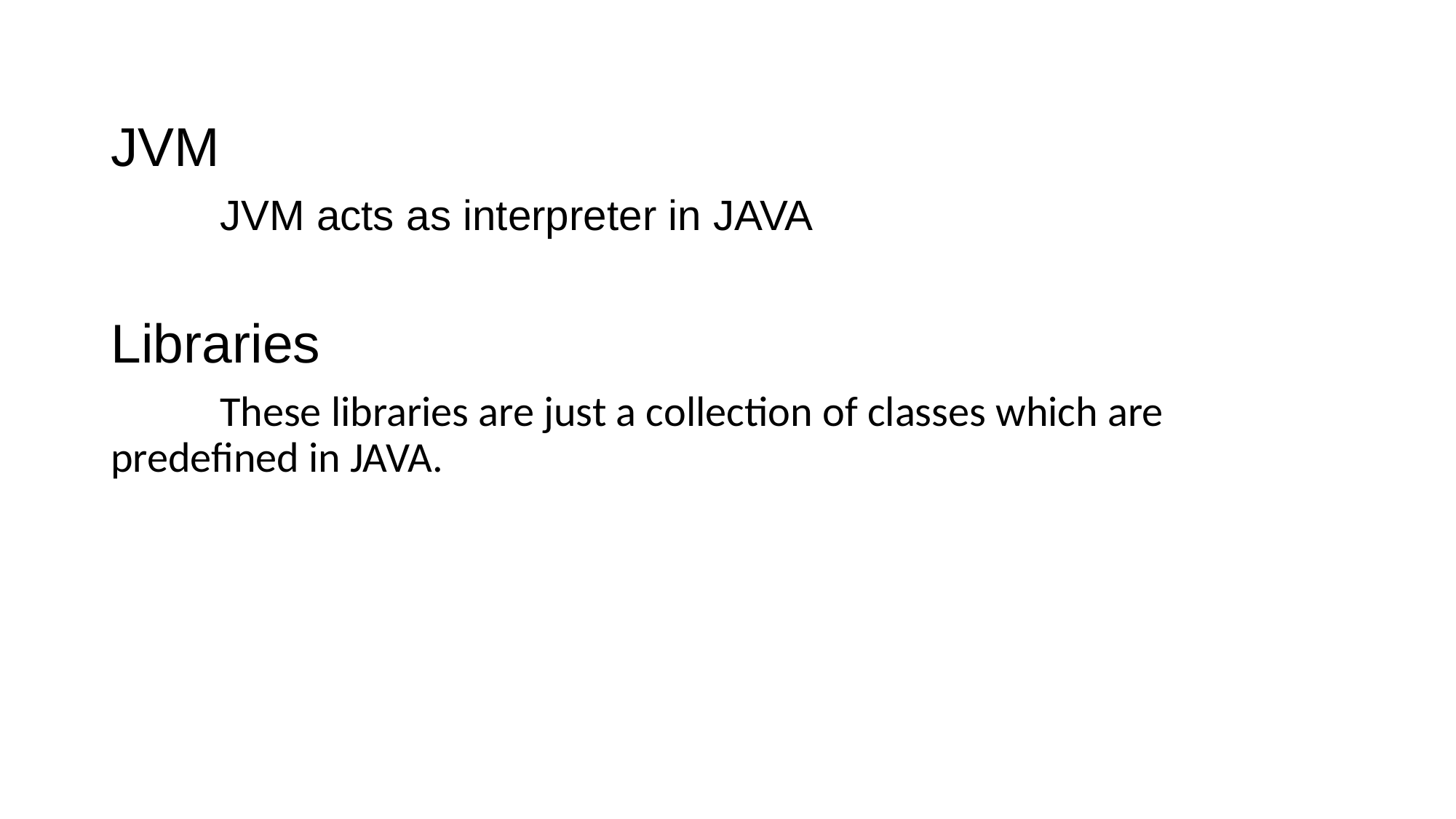

JVM
	JVM acts as interpreter in JAVA

Libraries
	These libraries are just a collection of classes which are predefined in JAVA.